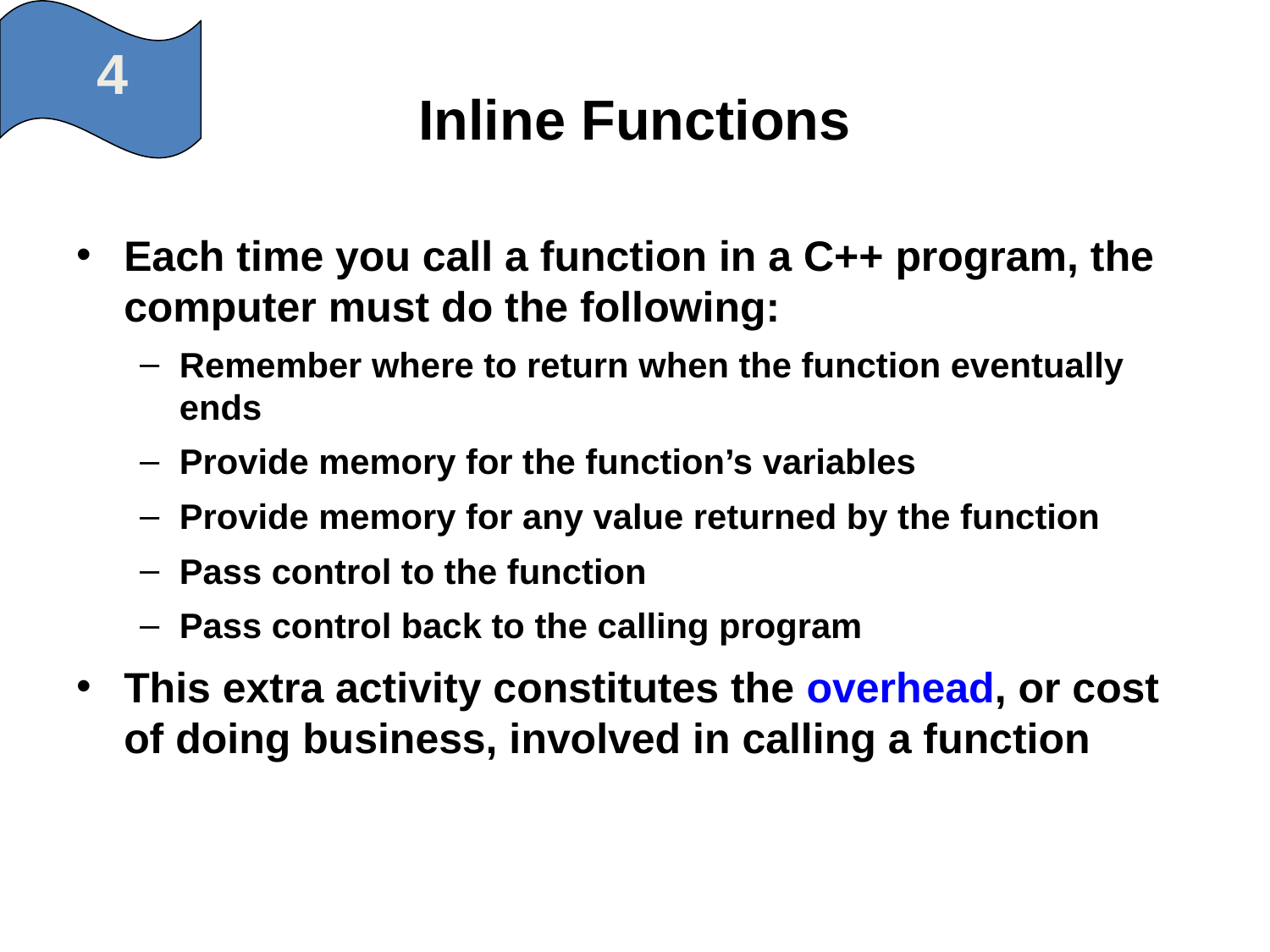

4
# Inline Functions
Each time you call a function in a C++ program, the computer must do the following:
Remember where to return when the function eventually ends
Provide memory for the function’s variables
Provide memory for any value returned by the function
Pass control to the function
Pass control back to the calling program
This extra activity constitutes the overhead, or cost of doing business, involved in calling a function